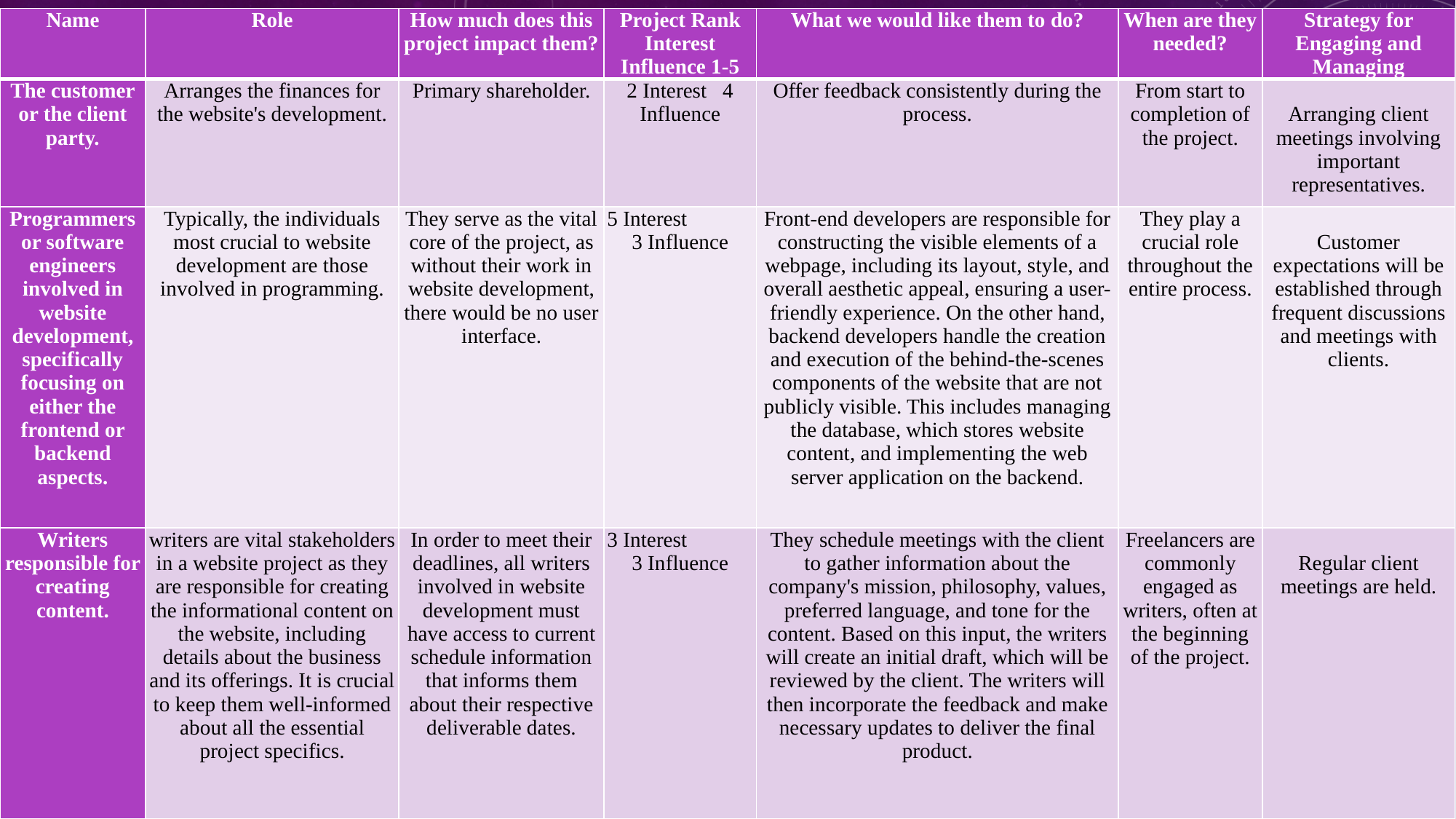

| Name | Role | How much does this project impact them? | Project Rank Interest Influence 1-5 | What we would like them to do? | When are they needed? | Strategy for Engaging and Managing |
| --- | --- | --- | --- | --- | --- | --- |
| The customer or the client party. | Arranges the finances for the website's development. | Primary shareholder. | 2 Interest 4 Influence | Offer feedback consistently during the process. | From start to completion of the project. | Arranging client meetings involving important representatives. |
| Programmers or software engineers involved in website development, specifically focusing on either the frontend or backend aspects. | Typically, the individuals most crucial to website development are those involved in programming. | They serve as the vital core of the project, as without their work in website development, there would be no user interface. | 5 Interest 3 Influence | Front-end developers are responsible for constructing the visible elements of a webpage, including its layout, style, and overall aesthetic appeal, ensuring a user-friendly experience. On the other hand, backend developers handle the creation and execution of the behind-the-scenes components of the website that are not publicly visible. This includes managing the database, which stores website content, and implementing the web server application on the backend. | They play a crucial role throughout the entire process. | Customer expectations will be established through frequent discussions and meetings with clients. |
| Writers responsible for creating content. | writers are vital stakeholders in a website project as they are responsible for creating the informational content on the website, including details about the business and its offerings. It is crucial to keep them well-informed about all the essential project specifics. | In order to meet their deadlines, all writers involved in website development must have access to current schedule information that informs them about their respective deliverable dates. | 3 Interest 3 Influence | They schedule meetings with the client to gather information about the company's mission, philosophy, values, preferred language, and tone for the content. Based on this input, the writers will create an initial draft, which will be reviewed by the client. The writers will then incorporate the feedback and make necessary updates to deliver the final product. | Freelancers are commonly engaged as writers, often at the beginning of the project. | Regular client meetings are held. |